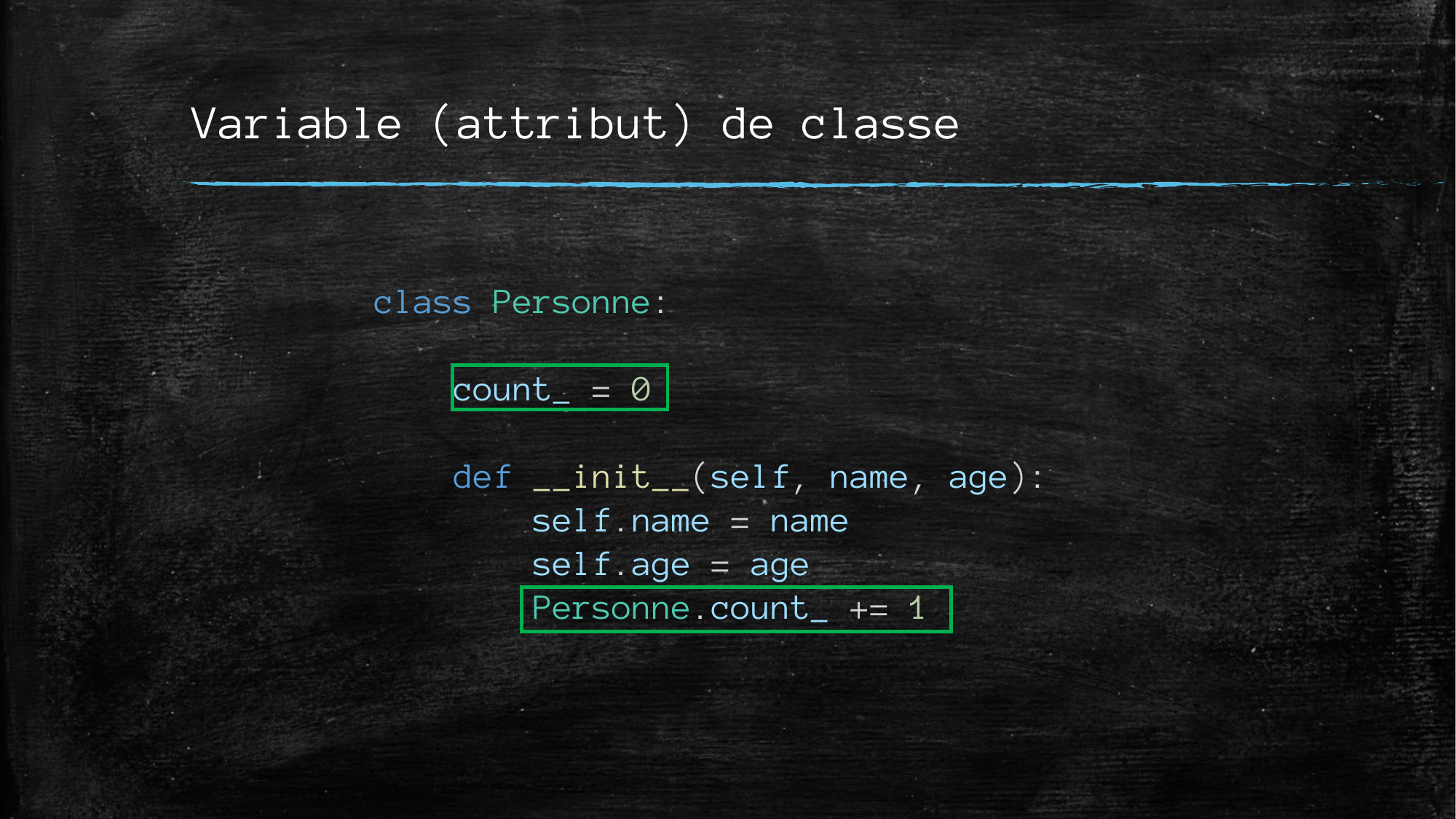

# Variable (attribut) de classe
class Personne:

    count_ = 0

    def __init__(self, name, age):
        self.name = name
        self.age = age
        Personne.count_ += 1